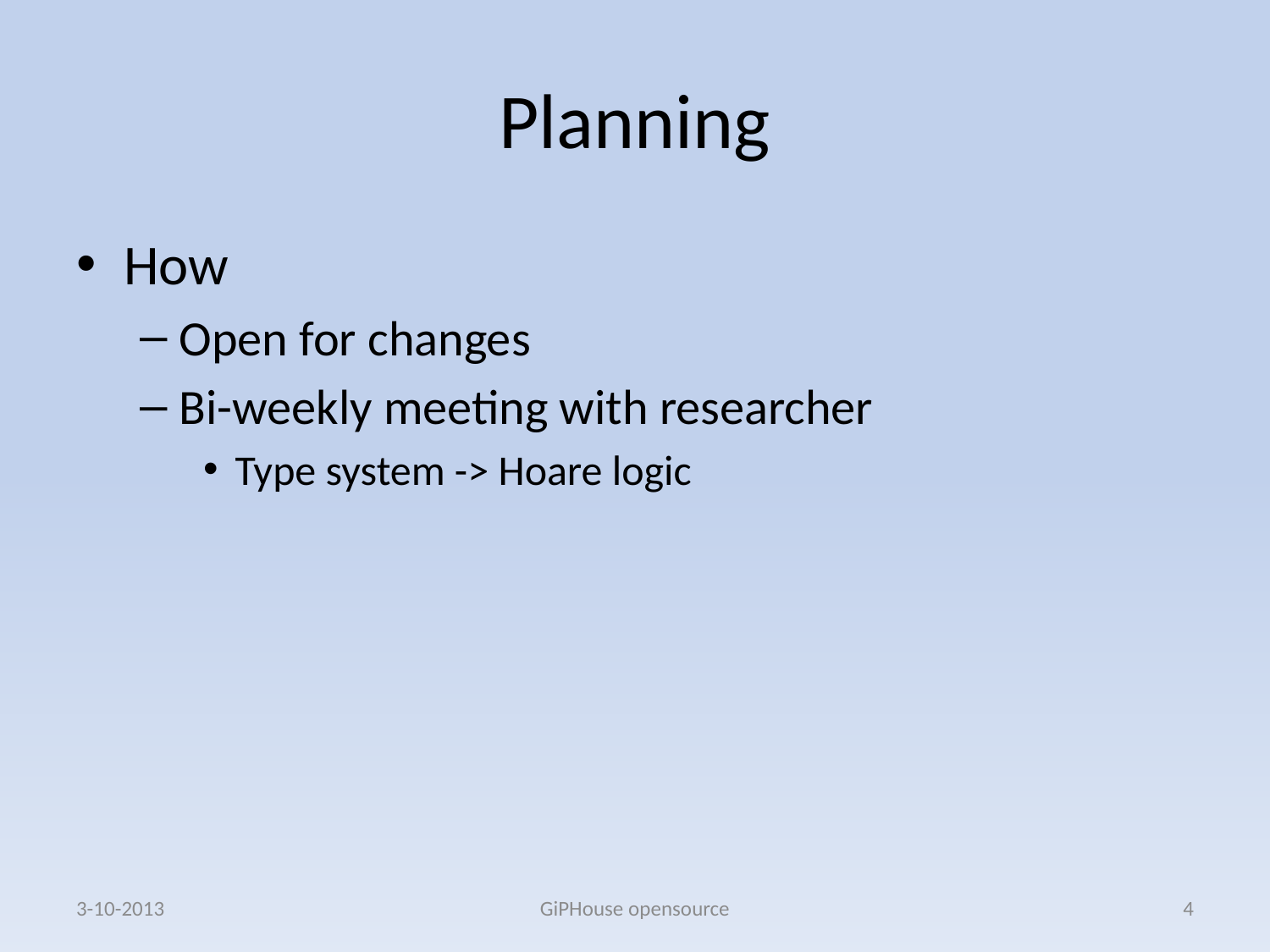

# Planning
How
Open for changes
Bi-weekly meeting with researcher
Type system -> Hoare logic

3-10-2013
GiPHouse opensource
4